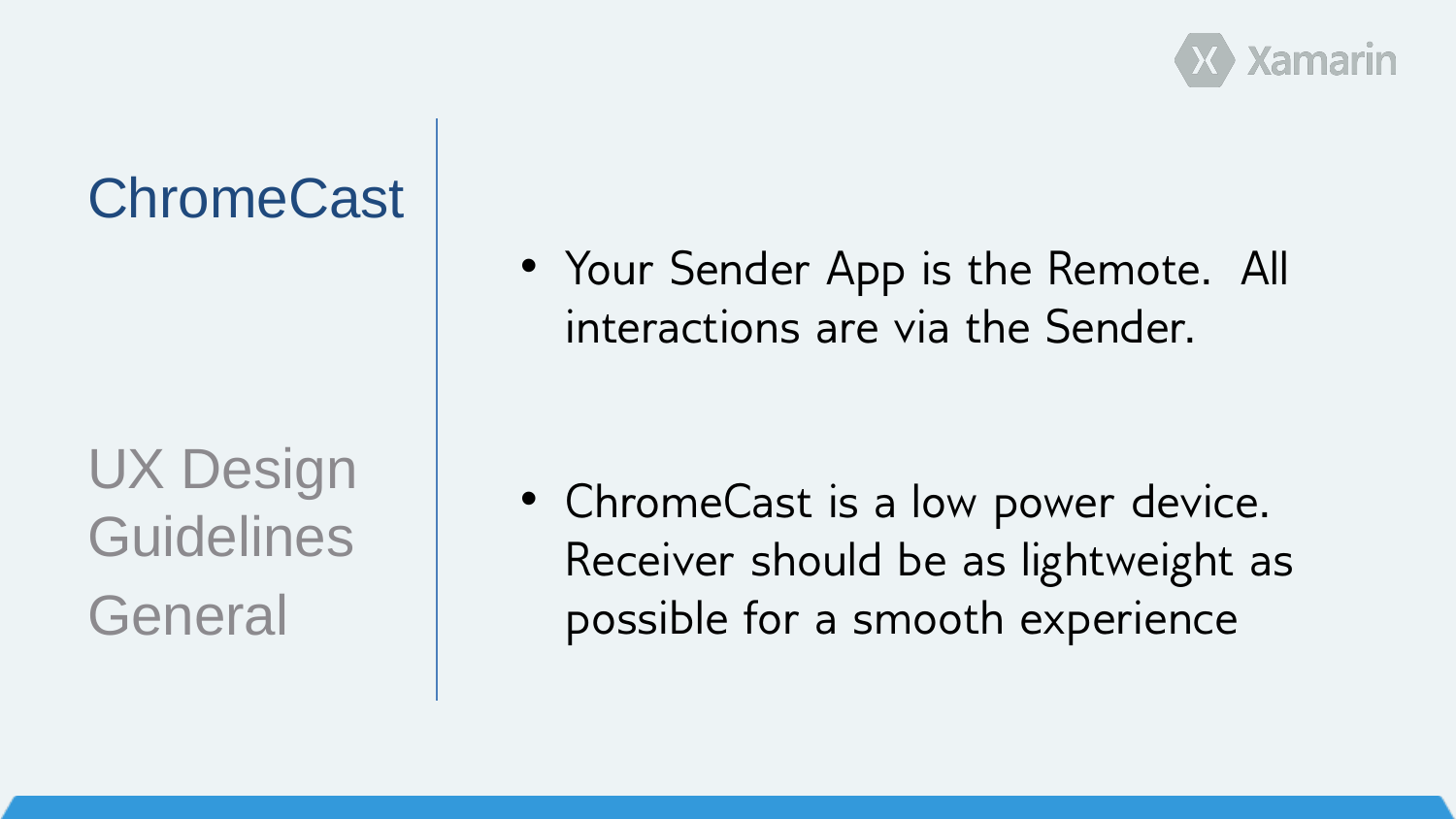

Your Sender App is the Remote.  All interactions are via the Sender.

ChromeCast is a low power device.   Receiver should be as lightweight as possible for a smooth experience

ChromeCast
UX Design Guidelines
General